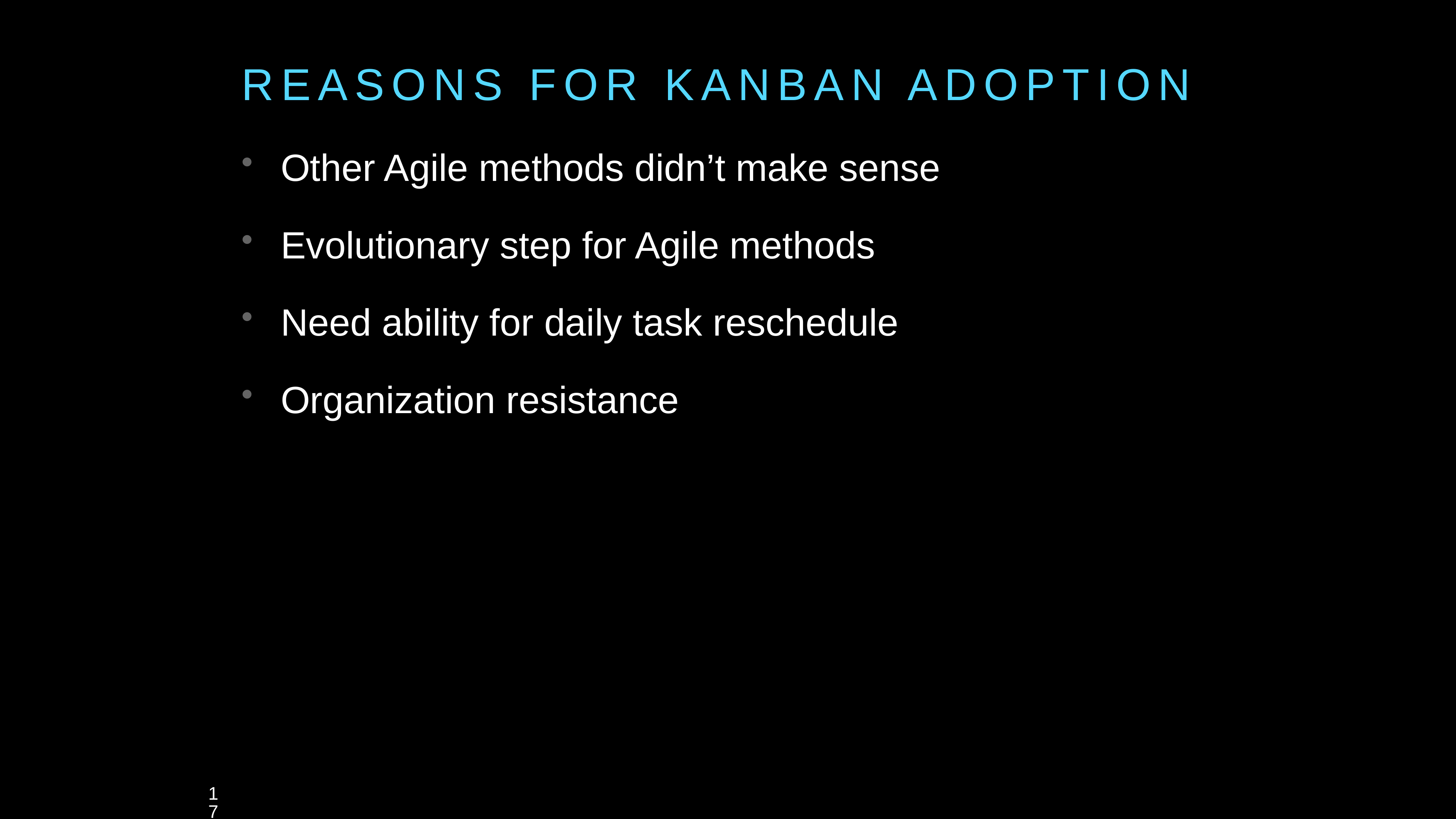

# ReaSONS FOR KANBAN Adoption
Other Agile methods didn’t make sense
Evolutionary step for Agile methods
Need ability for daily task reschedule
Organization resistance
17